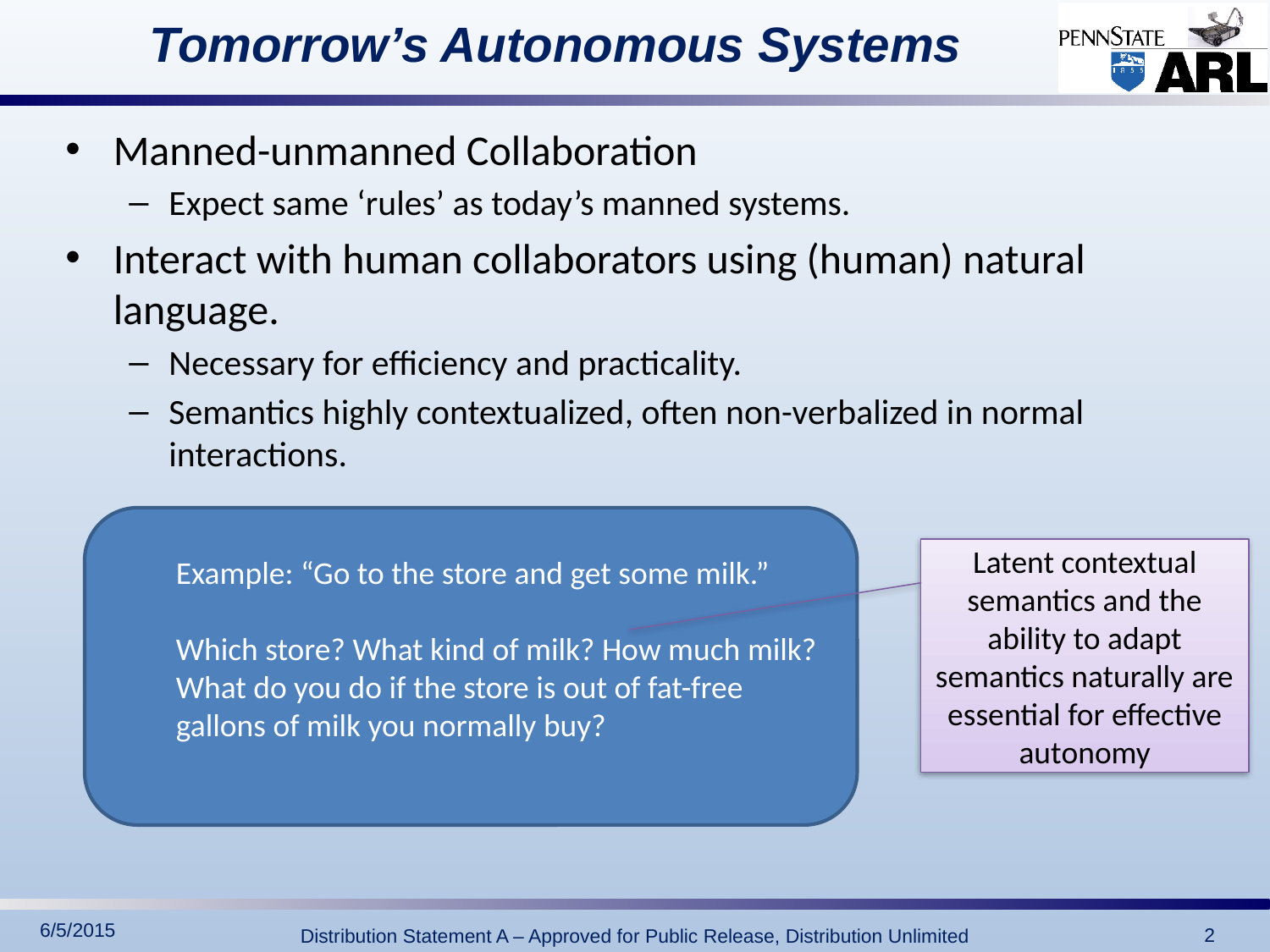

# Tomorrow’s Autonomous Systems
Manned-unmanned Collaboration
Expect same ‘rules’ as today’s manned systems.
Interact with human collaborators using (human) natural language.
Necessary for efficiency and practicality.
Semantics highly contextualized, often non-verbalized in normal interactions.
Example: “Go to the store and get some milk.”

Which store? What kind of milk? How much milk?
What do you do if the store is out of fat-free gallons of milk you normally buy?

Latent contextual semantics and the ability to adapt semantics naturally are essential for effective autonomy